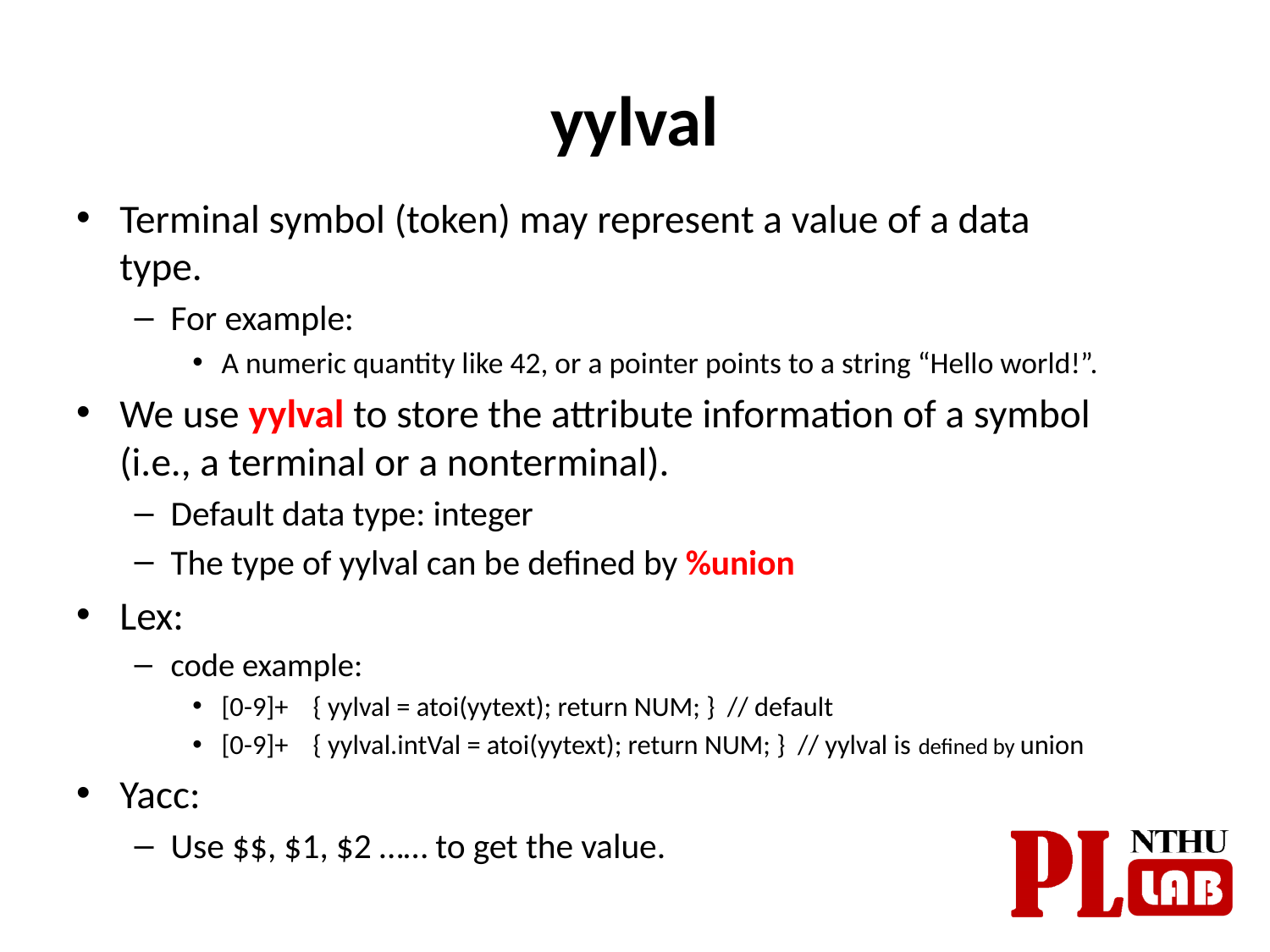

# yylval
Terminal symbol (token) may represent a value of a data type.
For example:
A numeric quantity like 42, or a pointer points to a string “Hello world!”.
We use yylval to store the attribute information of a symbol (i.e., a terminal or a nonterminal).
Default data type: integer
The type of yylval can be defined by %union
Lex:
code example:
[0-9]+    { yylval = atoi(yytext); return NUM; }  // default
[0-9]+    { yylval.intVal = atoi(yytext); return NUM; }  // yylval is defined by union
Yacc:
Use $$, $1, $2 …… to get the value.